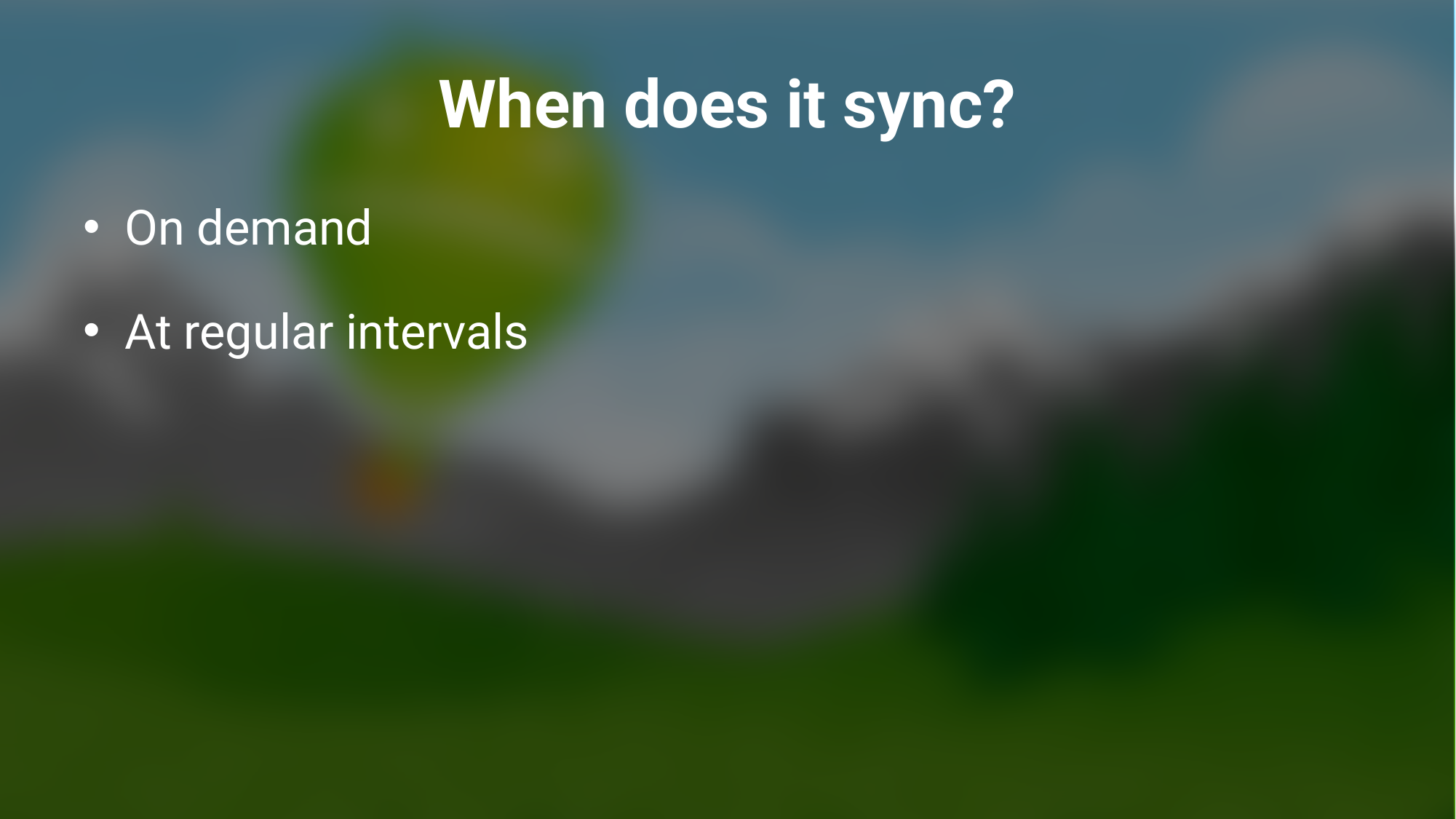

# When does it sync?
On demand
At regular intervals